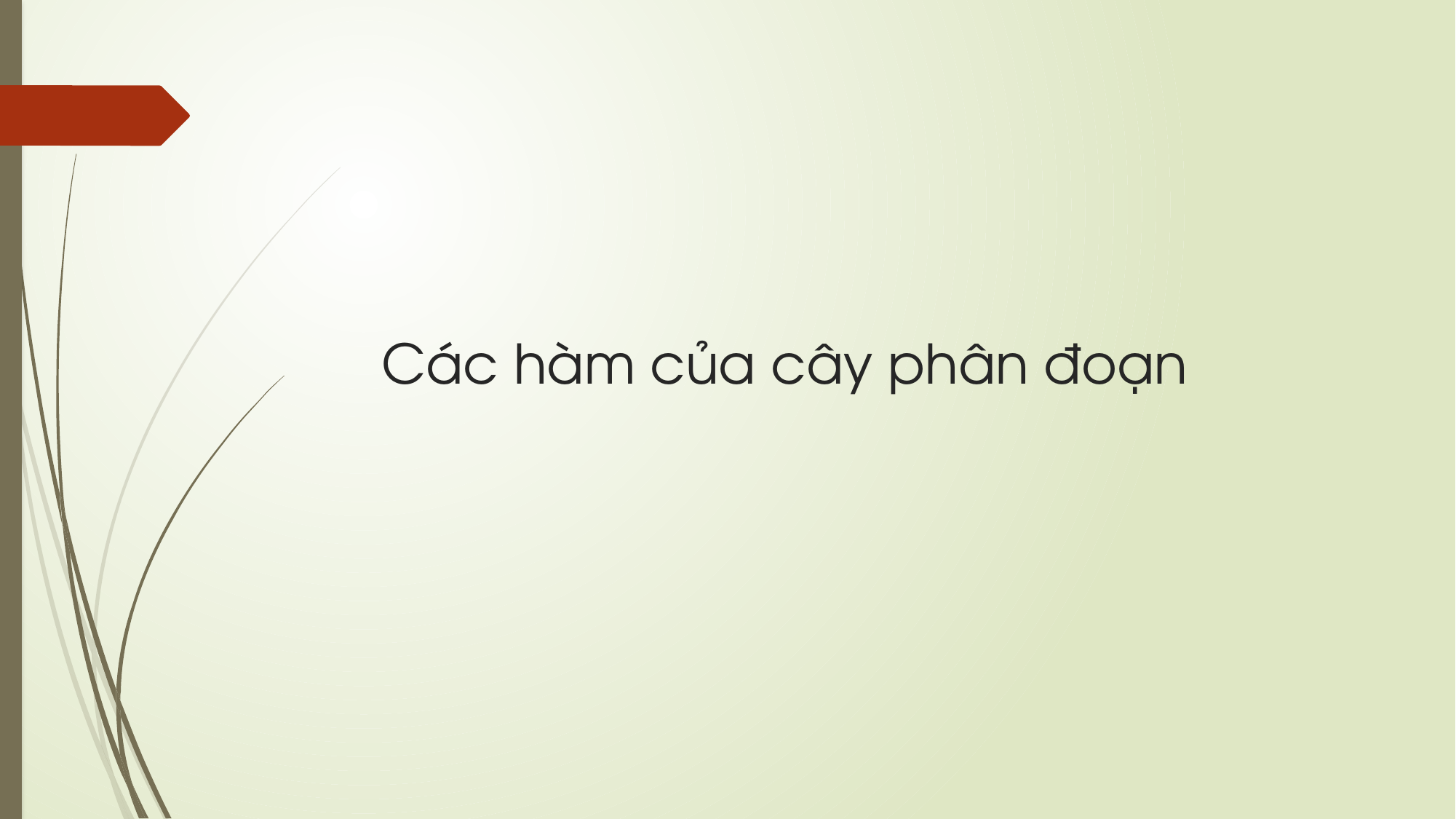

# Các hàm của cây phân đoạn